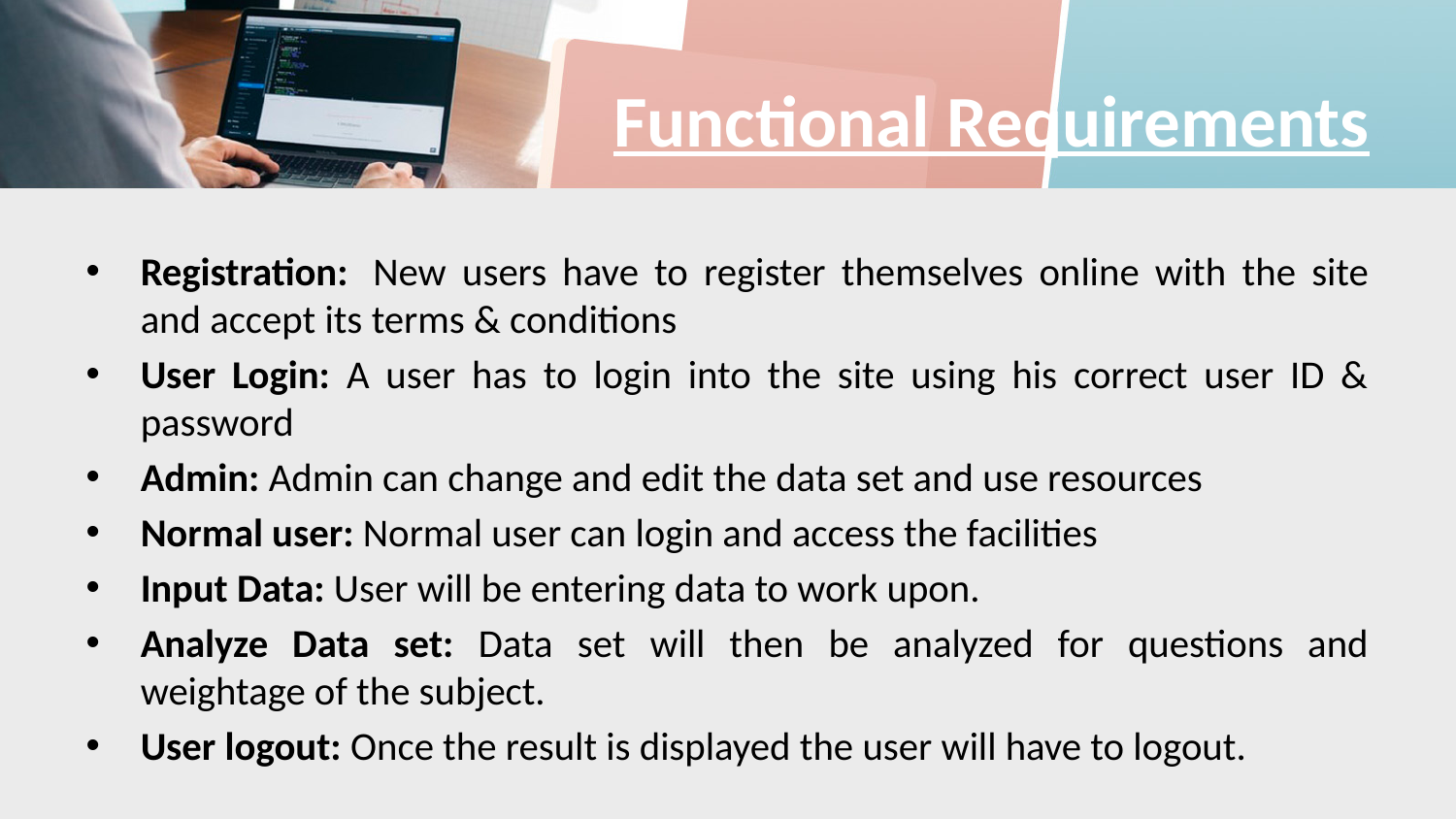

# Functional Requirements
Registration:  New users have to register themselves online with the site and accept its terms & conditions
User Login: A user has to login into the site using his correct user ID & password
Admin: Admin can change and edit the data set and use resources
Normal user: Normal user can login and access the facilities
Input Data: User will be entering data to work upon.
Analyze Data set: Data set will then be analyzed for questions and weightage of the subject.
User logout: Once the result is displayed the user will have to logout.